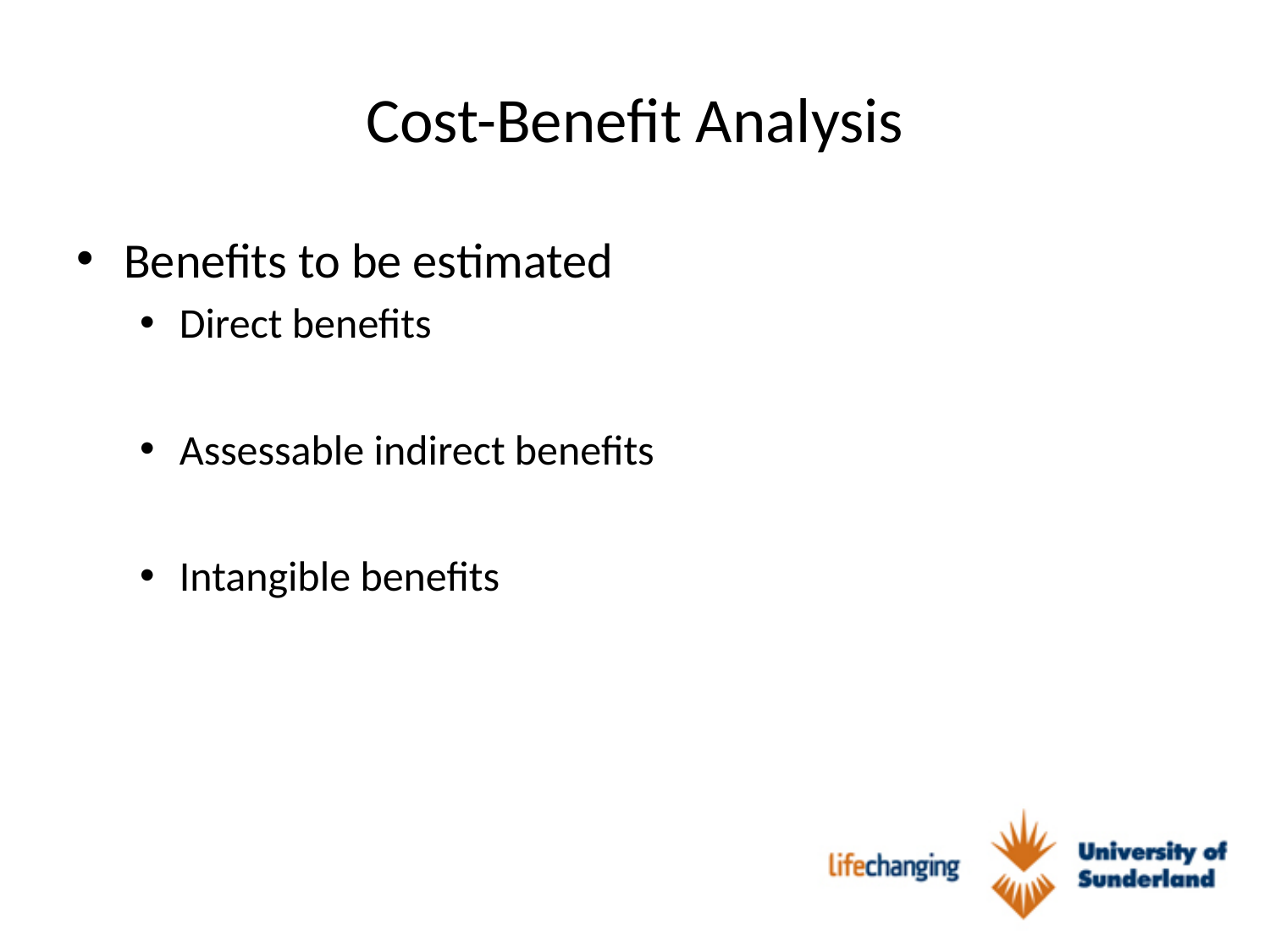

# Cost-Benefit Analysis
Benefits to be estimated
Direct benefits

Assessable indirect benefits

Intangible benefits